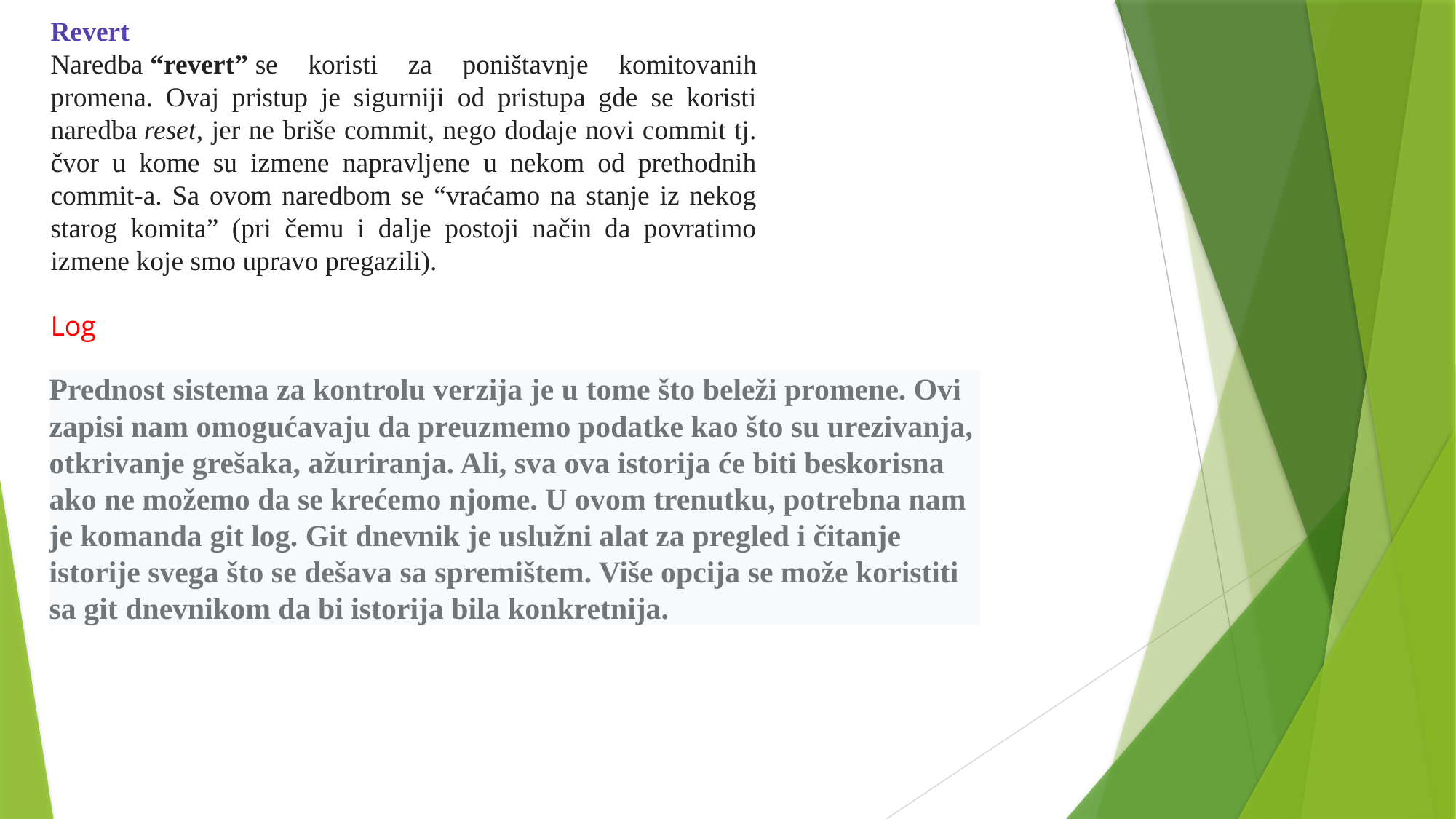

Revert
Naredba “revert” se koristi za poništavnje komitovanih promena. Ovaj pristup je sigurniji od pristupa gde se koristi naredba reset, jer ne briše commit, nego dodaje novi commit tj. čvor u kome su izmene napravljene u nekom od prethodnih commit-a. Sa ovom naredbom se “vraćamo na stanje iz nekog starog komita” (pri čemu i dalje postoji način da povratimo izmene koje smo upravo pregazili).

Log
Prednost sistema za kontrolu verzija je u tome što beleži promene. Ovi zapisi nam omogućavaju da preuzmemo podatke kao što su urezivanja, otkrivanje grešaka, ažuriranja. Ali, sva ova istorija će biti beskorisna ako ne možemo da se krećemo njome. U ovom trenutku, potrebna nam je komanda git log. Git dnevnik je uslužni alat za pregled i čitanje istorije svega što se dešava sa spremištem. Više opcija se može koristiti sa git dnevnikom da bi istorija bila konkretnija.